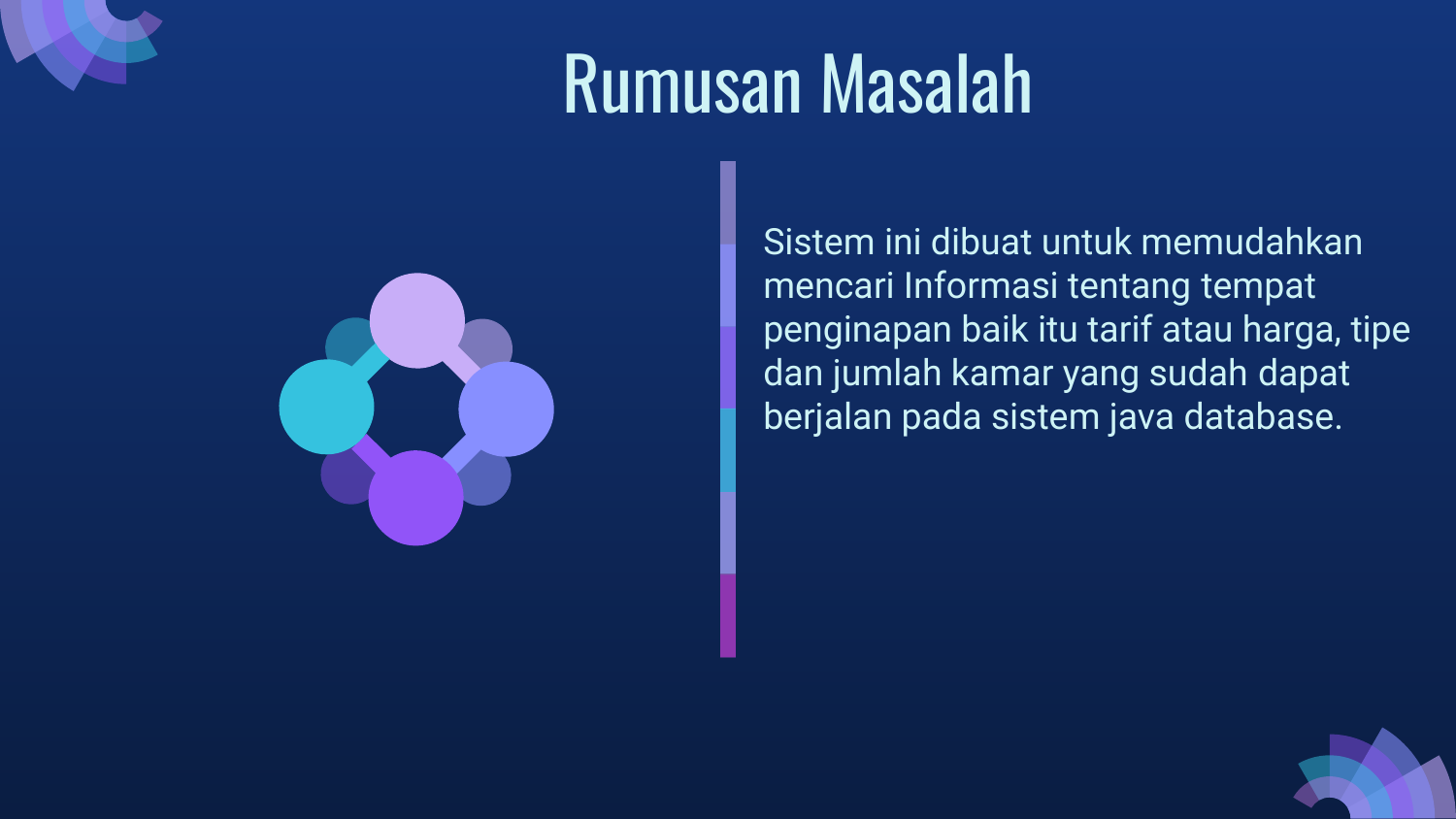

Rumusan Masalah
Sistem ini dibuat untuk memudahkan mencari Informasi tentang tempat penginapan baik itu tarif atau harga, tipe dan jumlah kamar yang sudah dapat berjalan pada sistem java database.